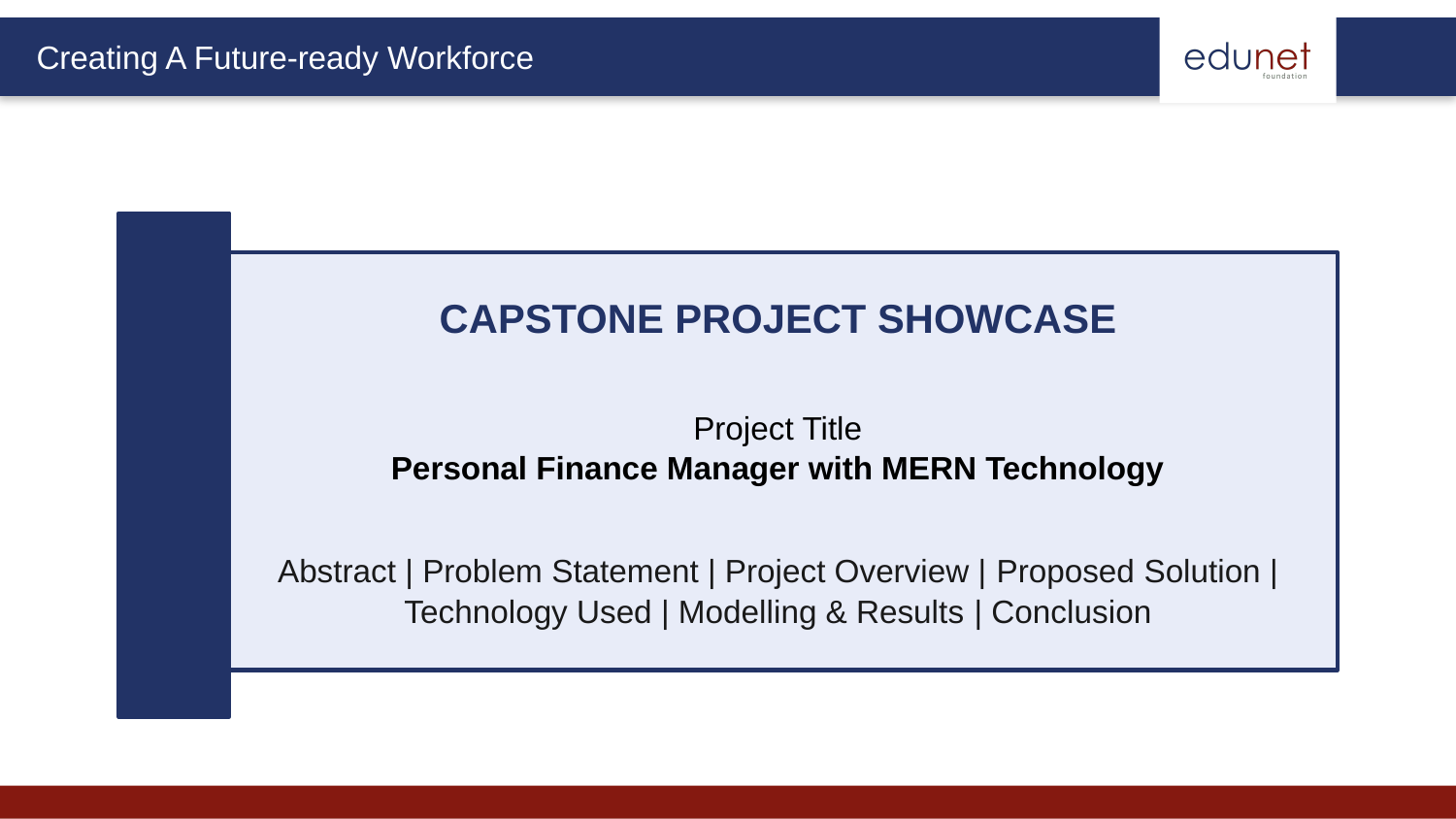

CAPSTONE PROJECT SHOWCASE
Project Title
Personal Finance Manager with MERN Technology
Abstract | Problem Statement | Project Overview | Proposed Solution | Technology Used | Modelling & Results | Conclusion